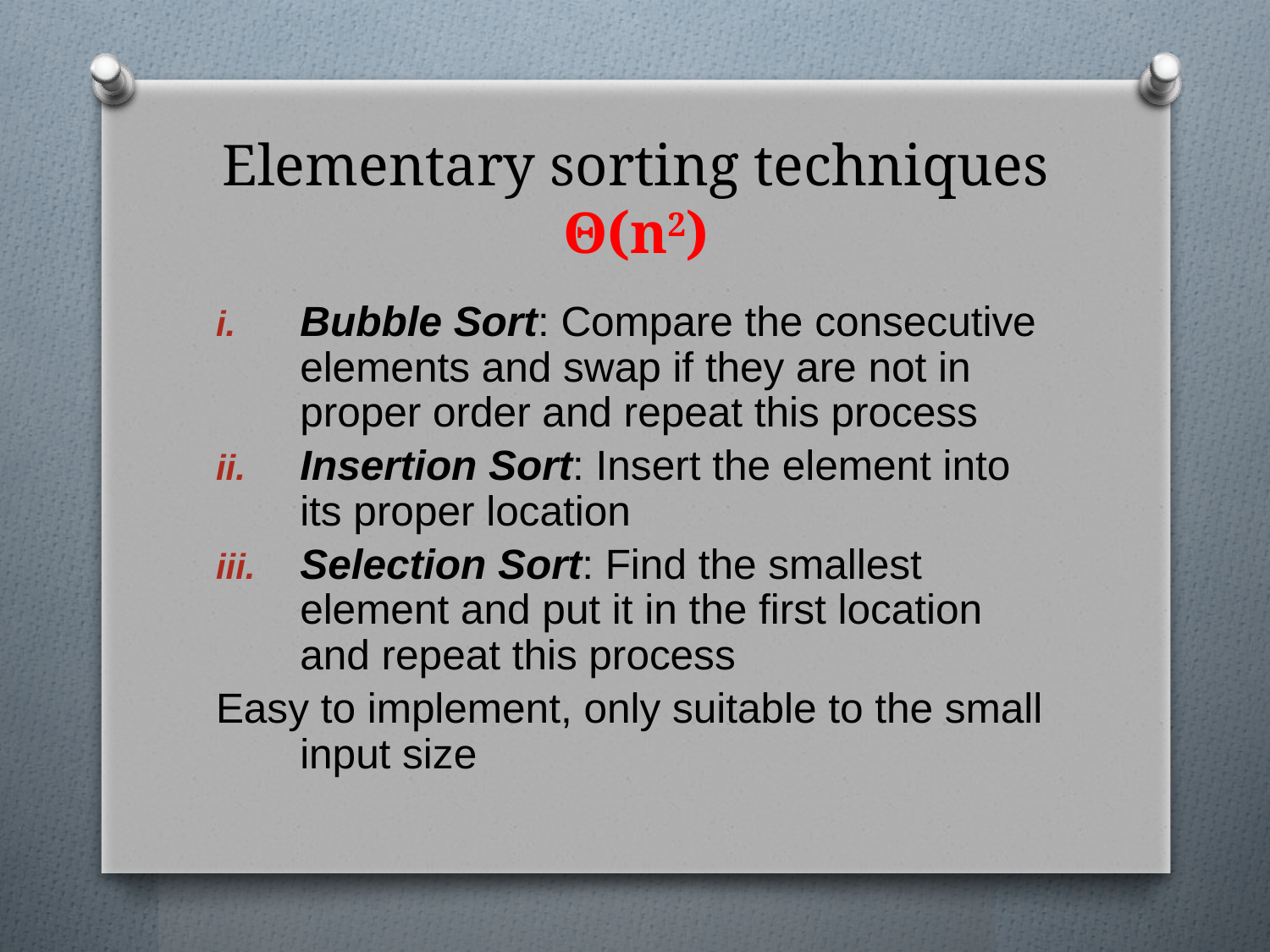

# Elementary sorting techniques Θ(n2)
Bubble Sort: Compare the consecutive elements and swap if they are not in proper order and repeat this process
Insertion Sort: Insert the element into its proper location
Selection Sort: Find the smallest element and put it in the first location and repeat this process
Easy to implement, only suitable to the small input size